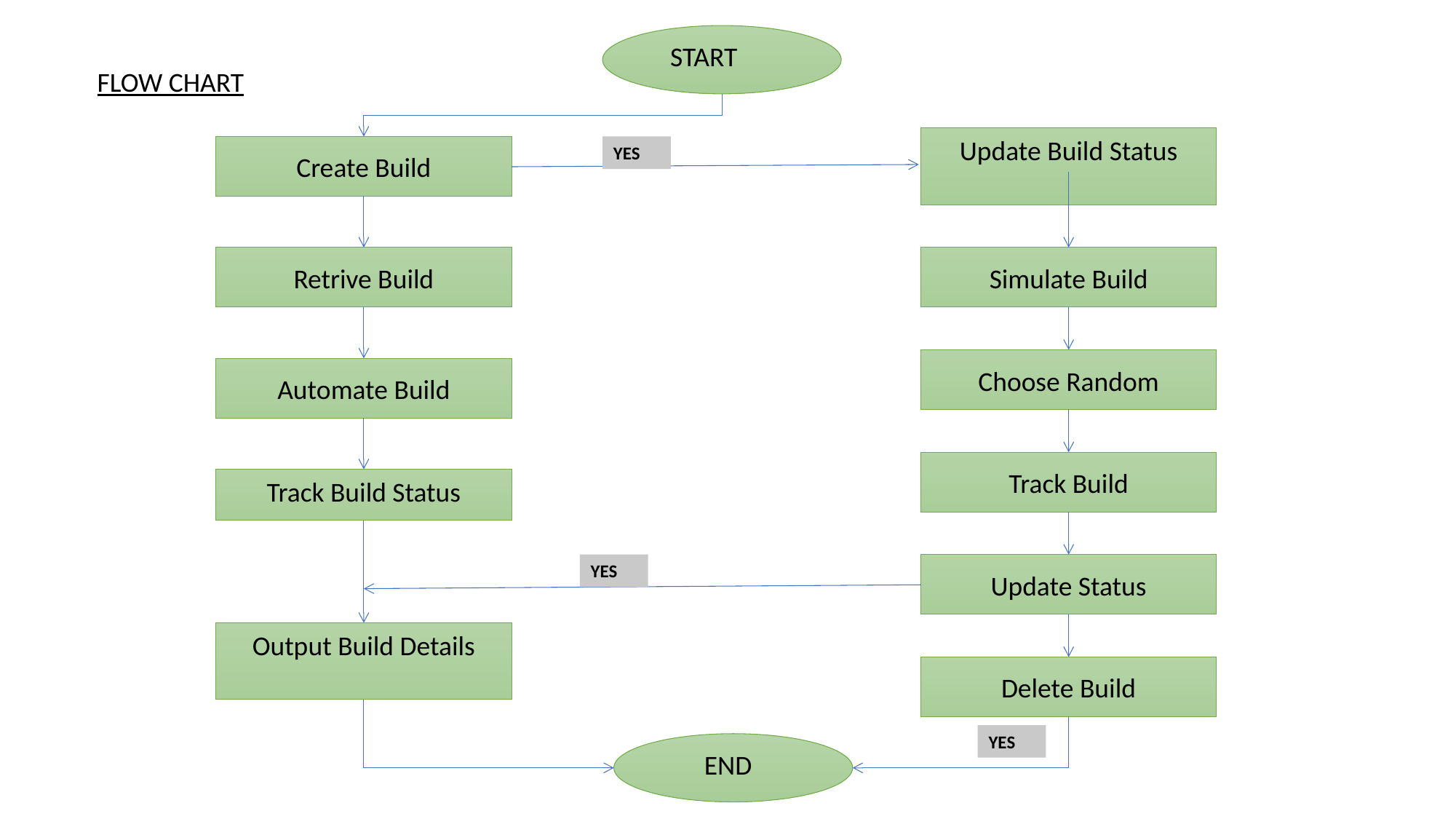

START
FLOW CHART

Update Build Status

YES
Create Build

Retrive Build
Simulate Build

Choose Random
Automate Build

Track Build

Track Build Status

YES
Update Status

Output Build Details

Delete Build
YES

END